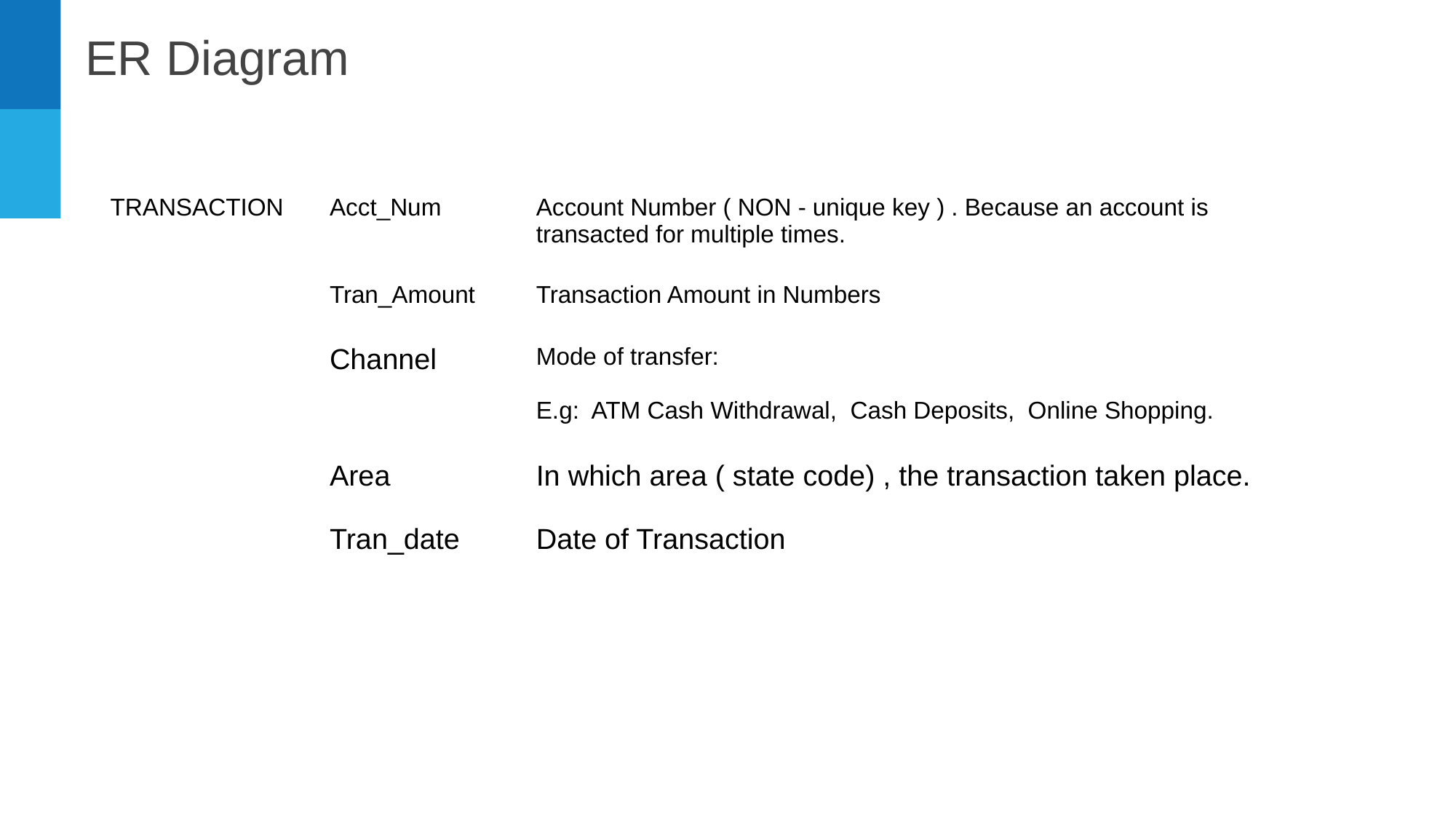

ER Diagram

| TRANSACTION | Acct\_Num | Account Number ( NON - unique key ) . Because an account is transacted for multiple times. |
| --- | --- | --- |
|  | Tran\_Amount | Transaction Amount in Numbers |
|  | Channel | Mode of transfer: E.g: ATM Cash Withdrawal, Cash Deposits, Online Shopping. |
|  | Area | In which area ( state code) , the transaction taken place. |
|  | Tran\_date | Date of Transaction |